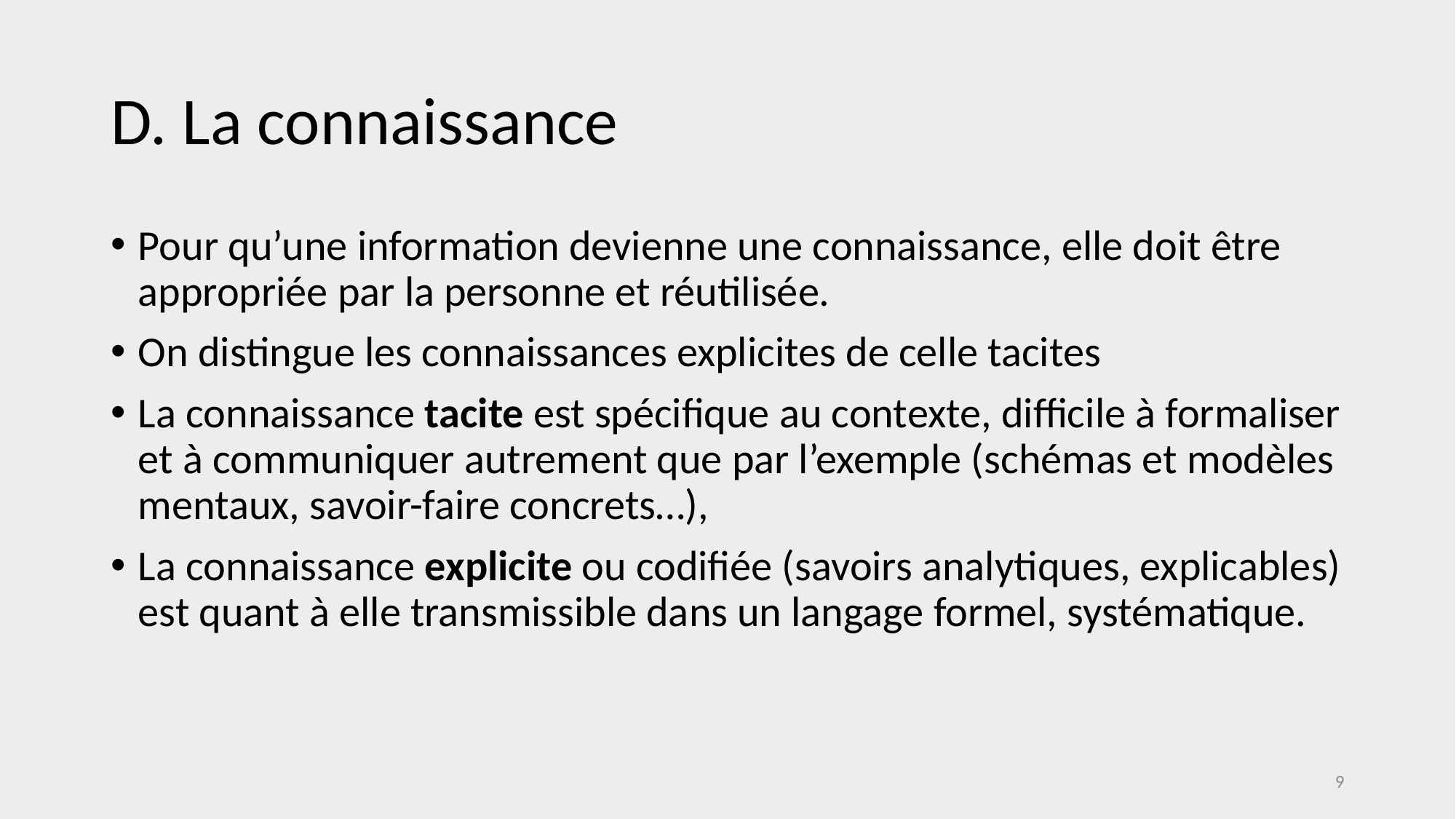

# D. La connaissance
Pour qu’une information devienne une connaissance, elle doit être appropriée par la personne et réutilisée.
On distingue les connaissances explicites de celle tacites
La connaissance tacite est spécifique au contexte, difficile à formaliser et à communiquer autrement que par l’exemple (schémas et modèles mentaux, savoir-faire concrets…),
La connaissance explicite ou codifiée (savoirs analytiques, explicables) est quant à elle transmissible dans un langage formel, systématique.

9